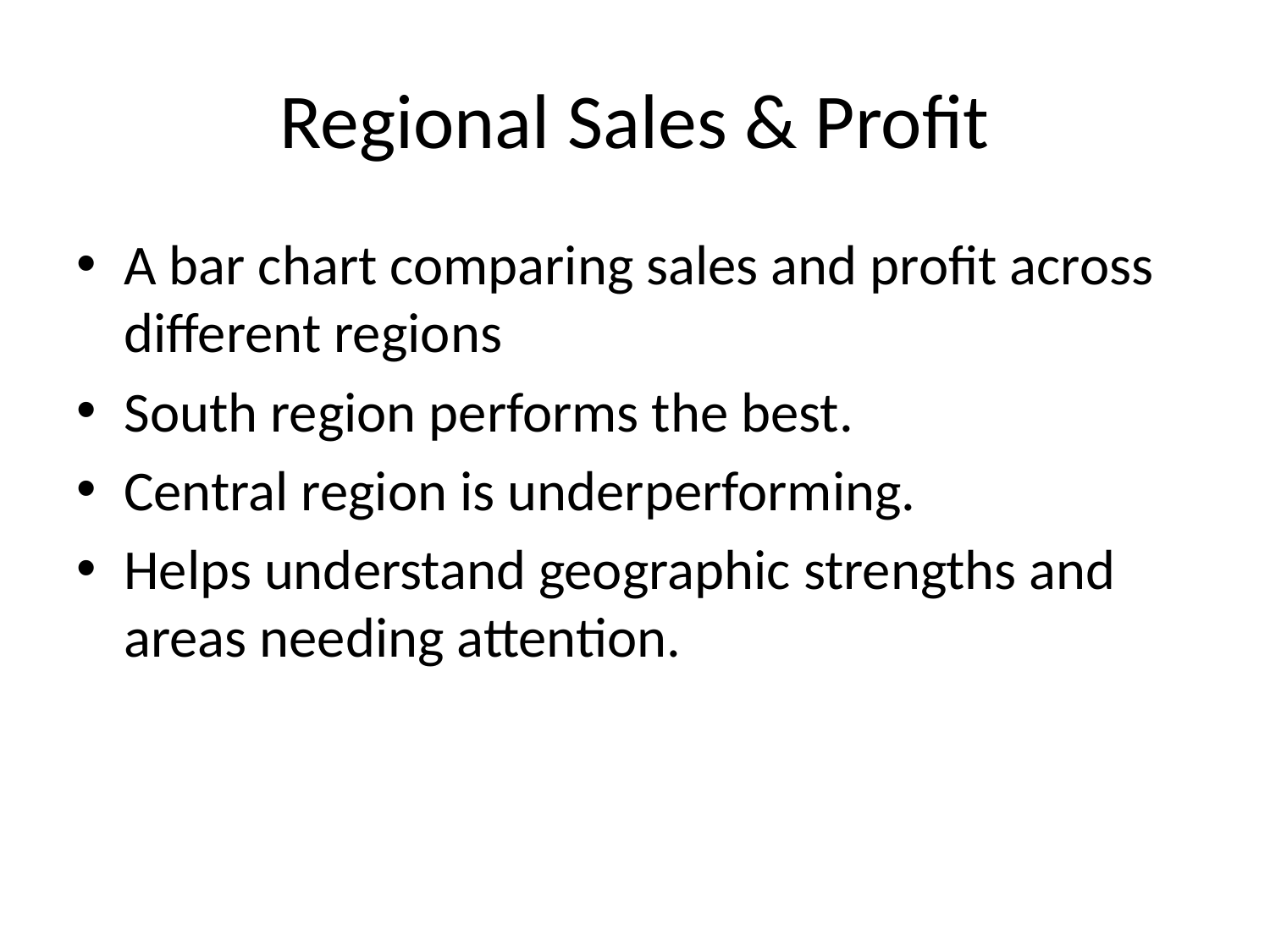

# Regional Sales & Profit
A bar chart comparing sales and profit across different regions
South region performs the best.
Central region is underperforming.
Helps understand geographic strengths and areas needing attention.